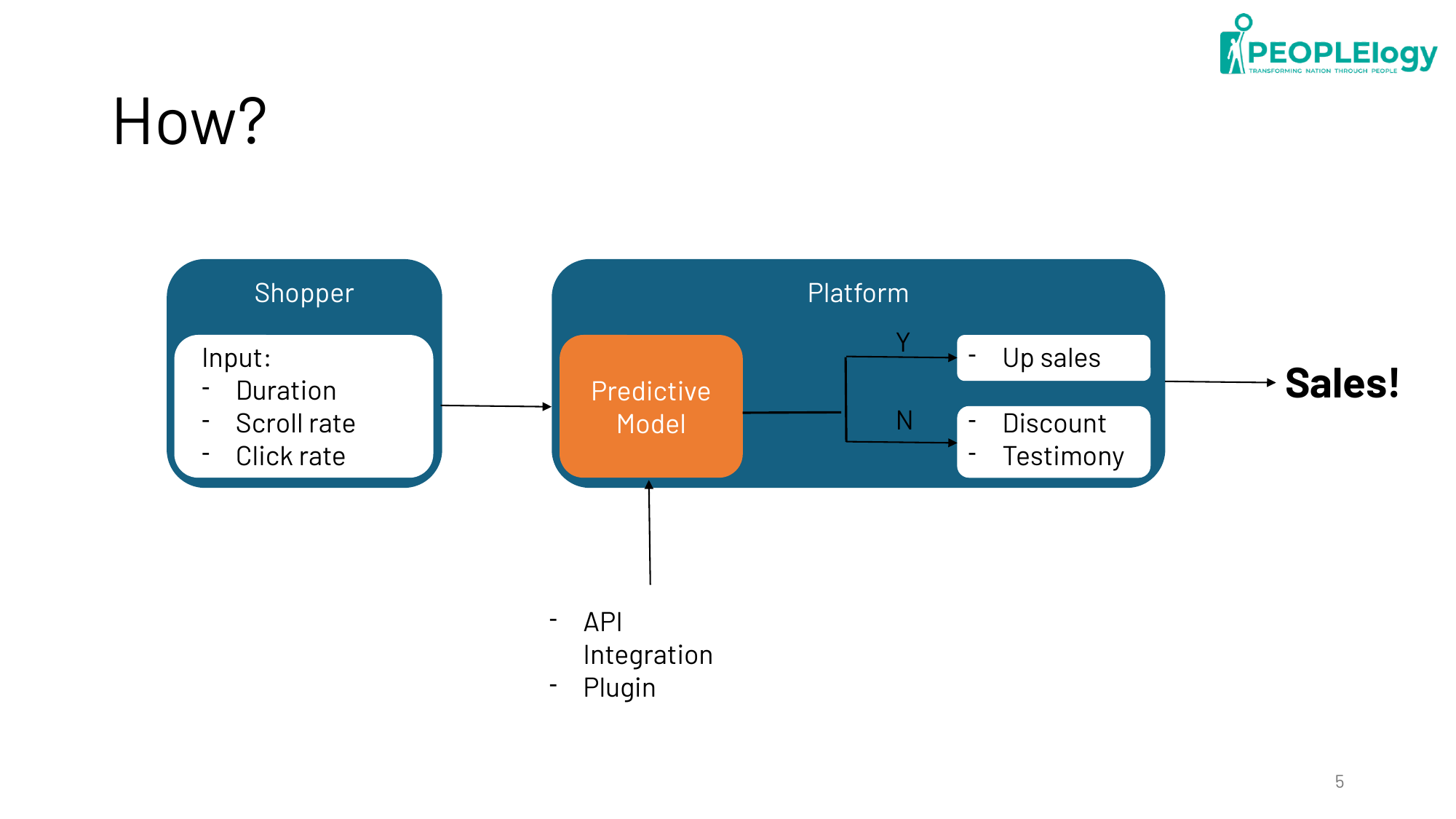

# How?
Shopper

Platform

Y
Predictive Model
Input:
Duration
Scroll rate
Click rate
Up sales

Discount
Testimony

Predictive Model
Sales!
N
Predictive Model
API Integration
Plugin
5